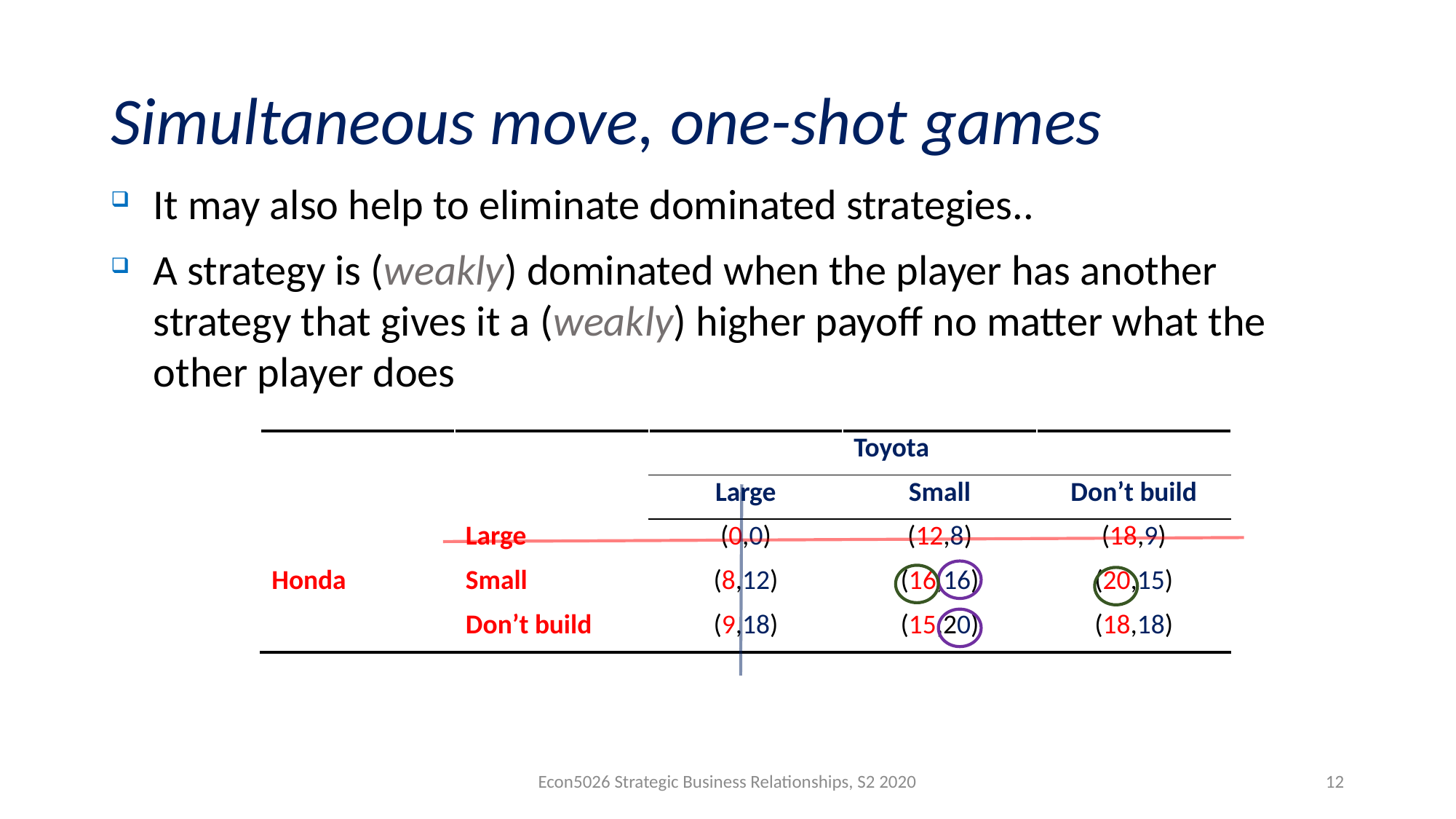

# Simultaneous move, one-shot games
It may also help to eliminate dominated strategies..
A strategy is (weakly) dominated when the player has another strategy that gives it a (weakly) higher payoff no matter what the other player does

|  |  |  | Toyota |  |
| --- | --- | --- | --- | --- |
|  |  | Large | Small | Don’t build |
|  | Large | (0,0) | (12,8) | (18,9) |
| Honda | Small | (8,12) | (16,16) | (20,15) |
|  | Don’t build | (9,18) | (15,20) | (18,18) |

Econ5026 Strategic Business Relationships, S2 2020
12